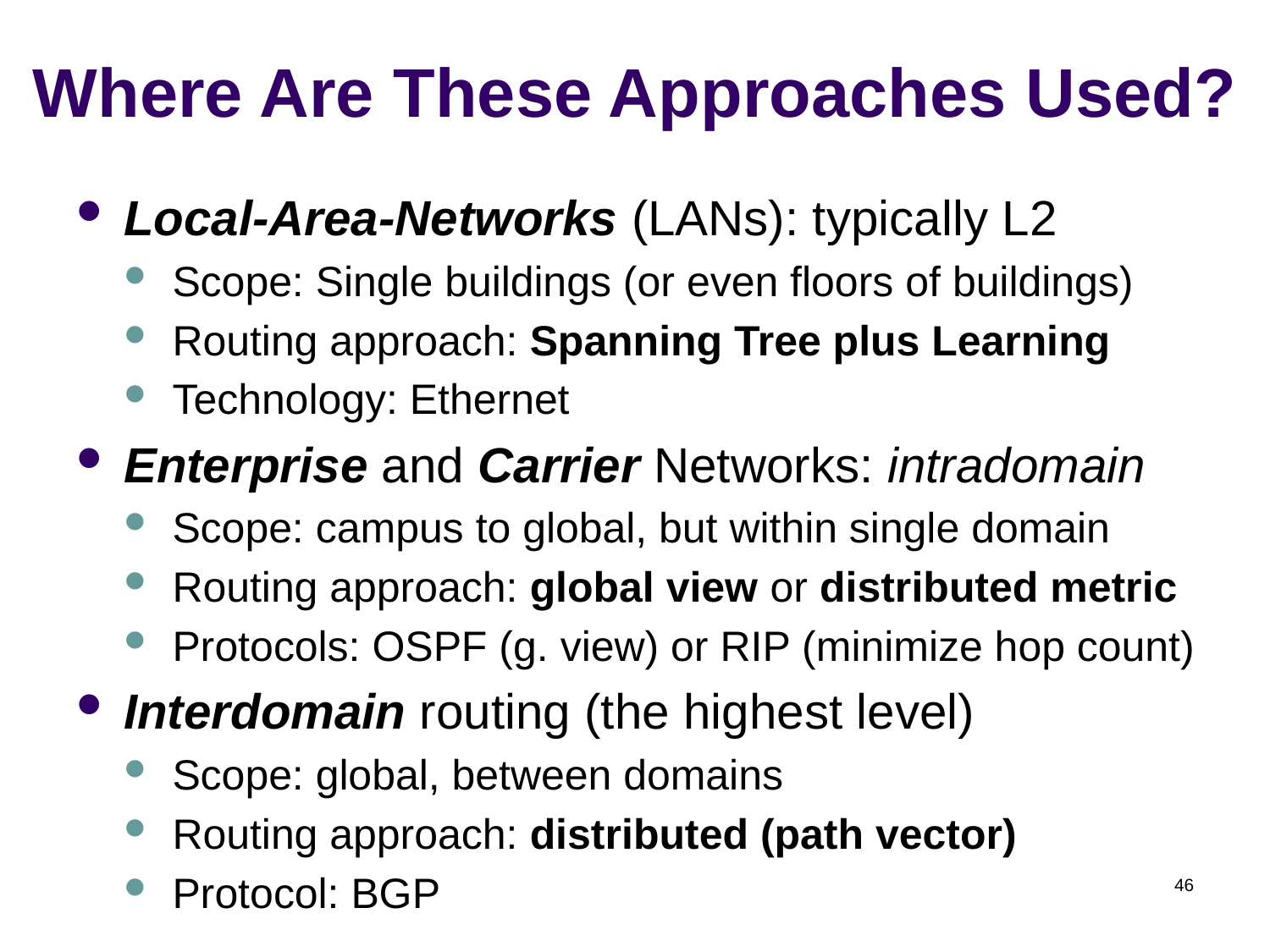

# Where Are These Approaches Used?
Local-Area-Networks (LANs): typically L2
Scope: Single buildings (or even floors of buildings)
Routing approach: Spanning Tree plus Learning
Technology: Ethernet
Enterprise and Carrier Networks: intradomain
Scope: campus to global, but within single domain
Routing approach: global view or distributed metric
Protocols: OSPF (g. view) or RIP (minimize hop count)
Interdomain routing (the highest level)
Scope: global, between domains
Routing approach: distributed (path vector)
Protocol: BGP
46